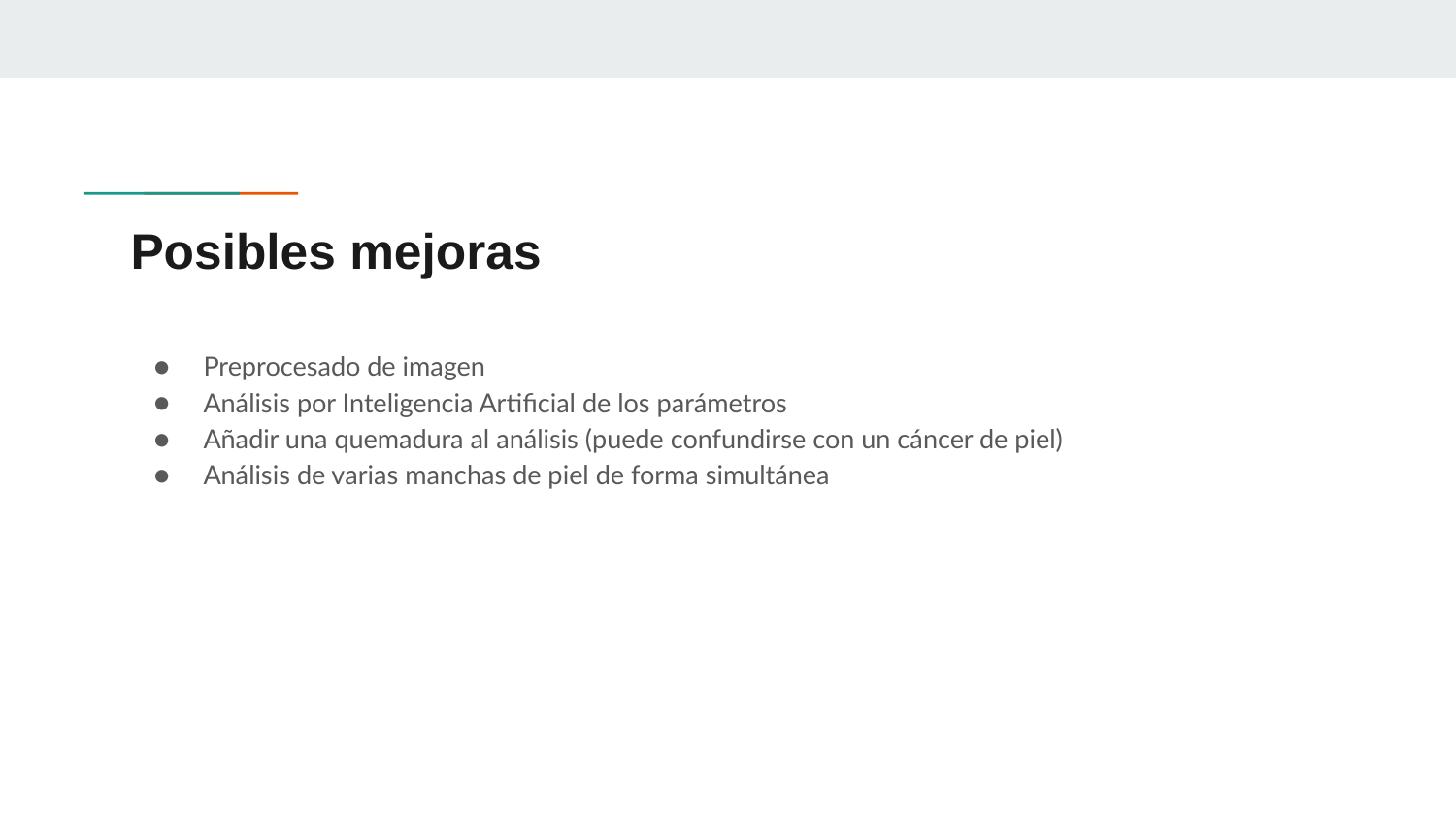

# Posibles mejoras
Preprocesado de imagen
Análisis por Inteligencia Artificial de los parámetros
Añadir una quemadura al análisis (puede confundirse con un cáncer de piel)
Análisis de varias manchas de piel de forma simultánea